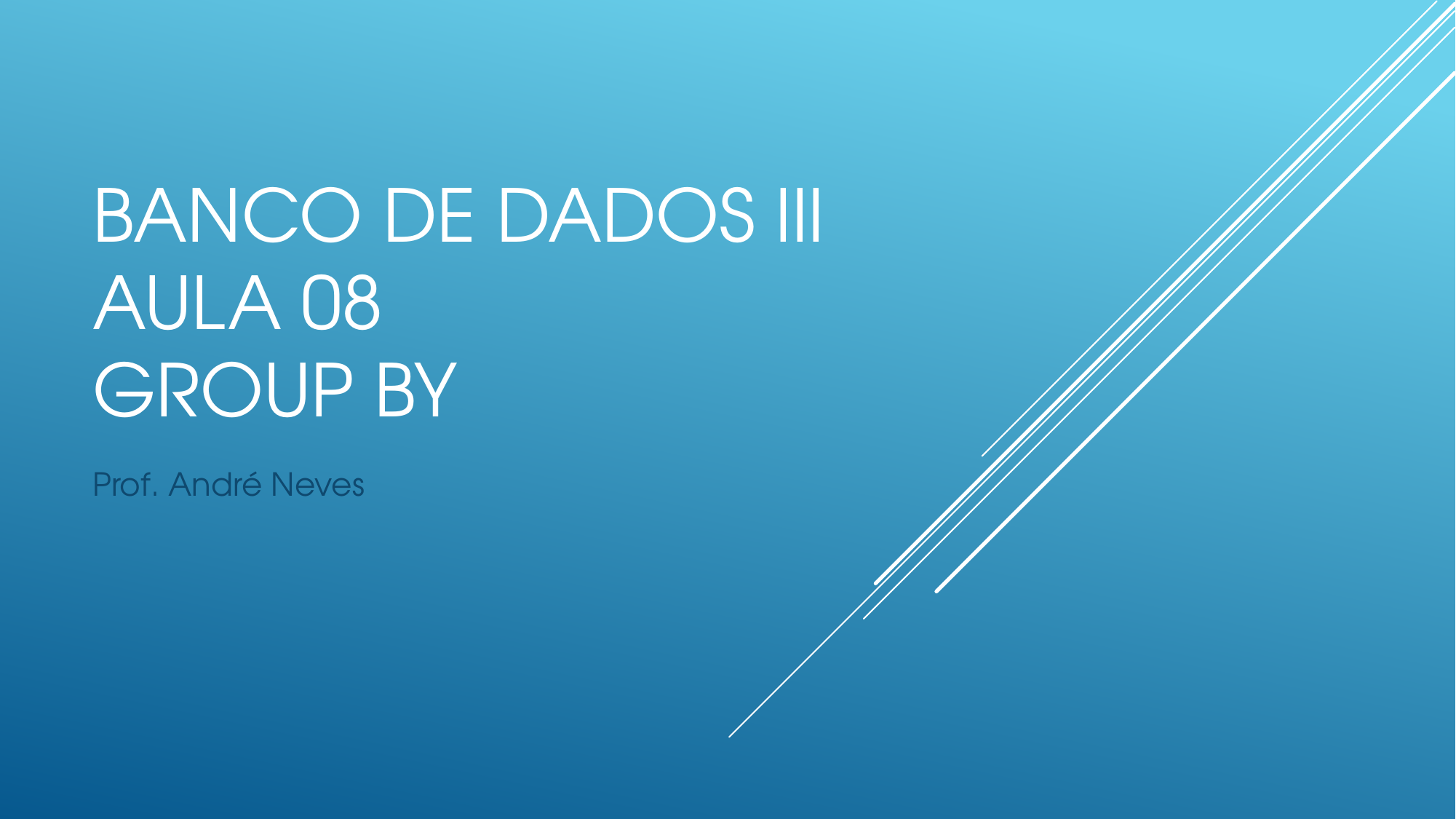

# Banco de dados iii aula 08 GROUP BY
Prof. André Neves